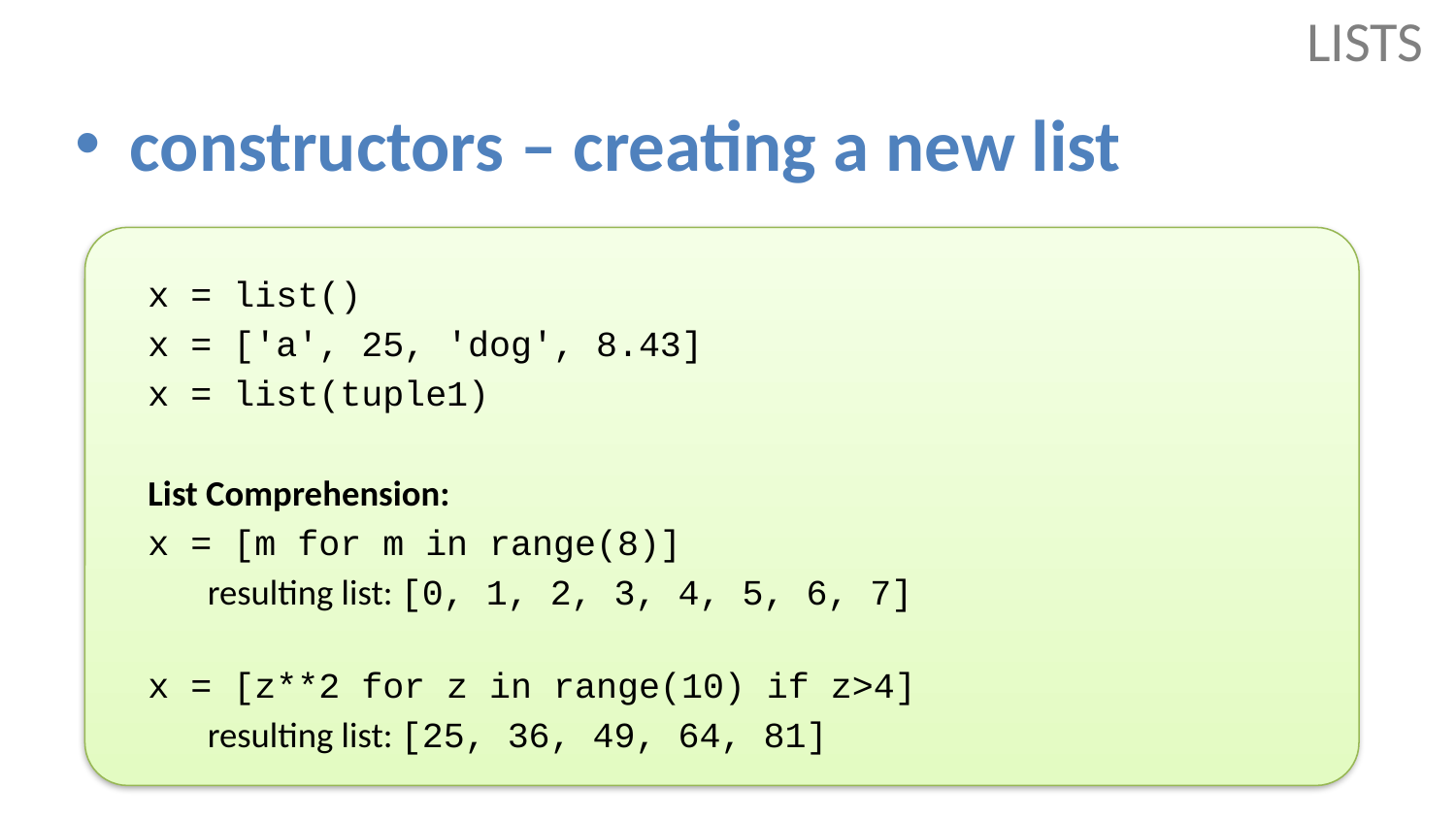

# LISTS
constructors – creating a new list

x = list()
x = ['a', 25, 'dog', 8.43]
x = list(tuple1)

List Comprehension:
x = [m for m in range(8)]
	resulting list: [0, 1, 2, 3, 4, 5, 6, 7]
x = [z**2 for z in range(10) if z>4]
	resulting list: [25, 36, 49, 64, 81]